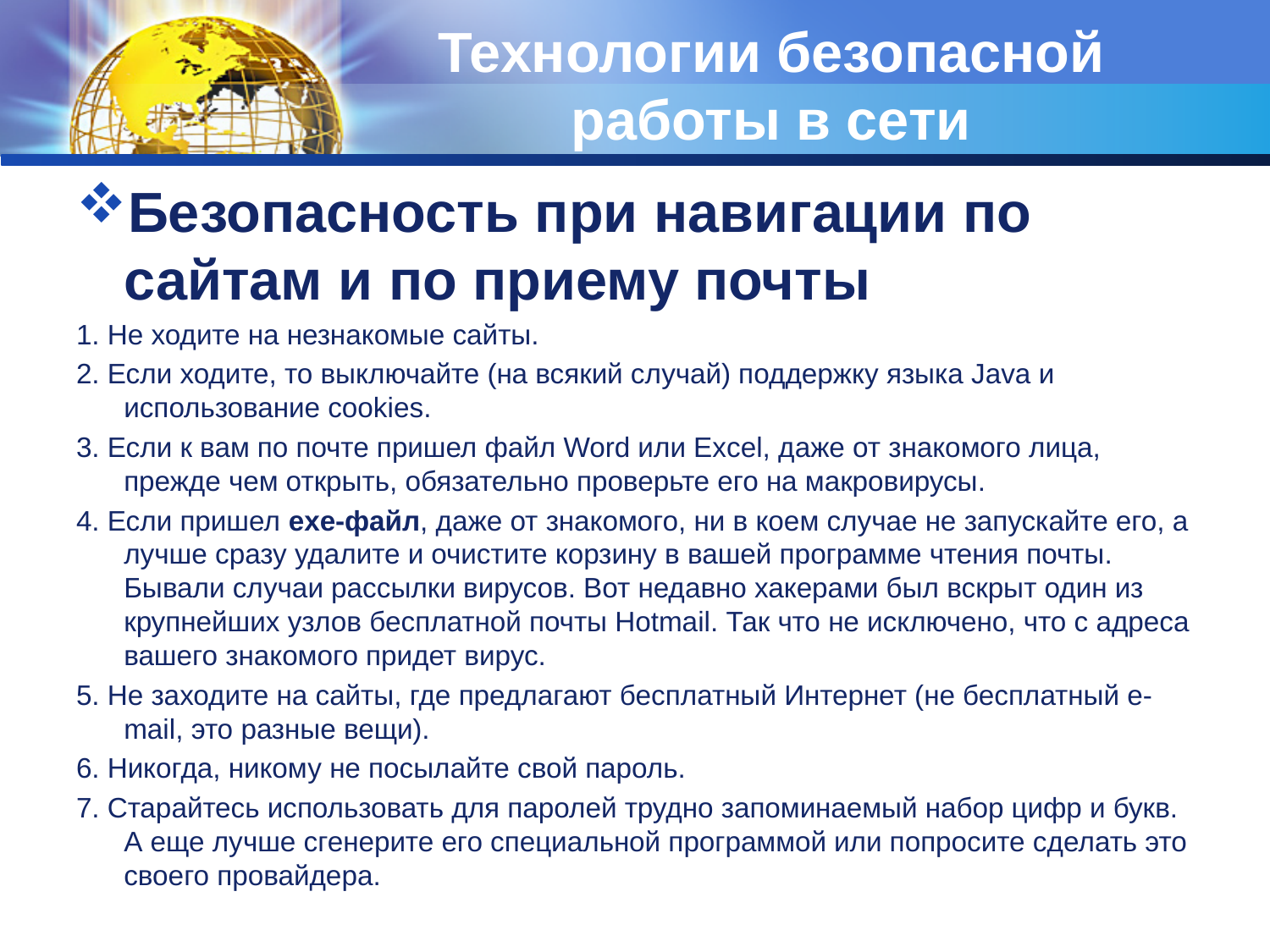

# Технологии безопасной работы в сети
Безопасность при навигации по сайтам и по приему почты
1. Не ходите на незнакомые сайты.
2. Если ходите, то выключайте (на всякий случай) поддержку языка Java и использование cookies.
3. Если к вам по почте пришел файл Word или Excel, даже от знакомого лица, прежде чем открыть, обязательно проверьте его на макровирусы.
4. Если пришел exe-файл, даже от знакомого, ни в коем случае не запускайте его, а лучше сразу удалите и очистите корзину в вашей программе чтения почты. Бывали случаи рассылки вирусов. Вот недавно хакерами был вскрыт один из крупнейших узлов бесплатной почты Hotmail. Так что не исключено, что с адреса вашего знакомого придет вирус.
5. Не заходите на сайты, где предлагают бесплатный Интернет (не бесплатный e-mail, это разные вещи).
6. Никогда, никому не посылайте свой пароль.
7. Старайтесь использовать для паролей трудно запоминаемый набор цифр и букв. А еще лучше сгенерите его специальной программой или попросите сделать это своего провайдера.